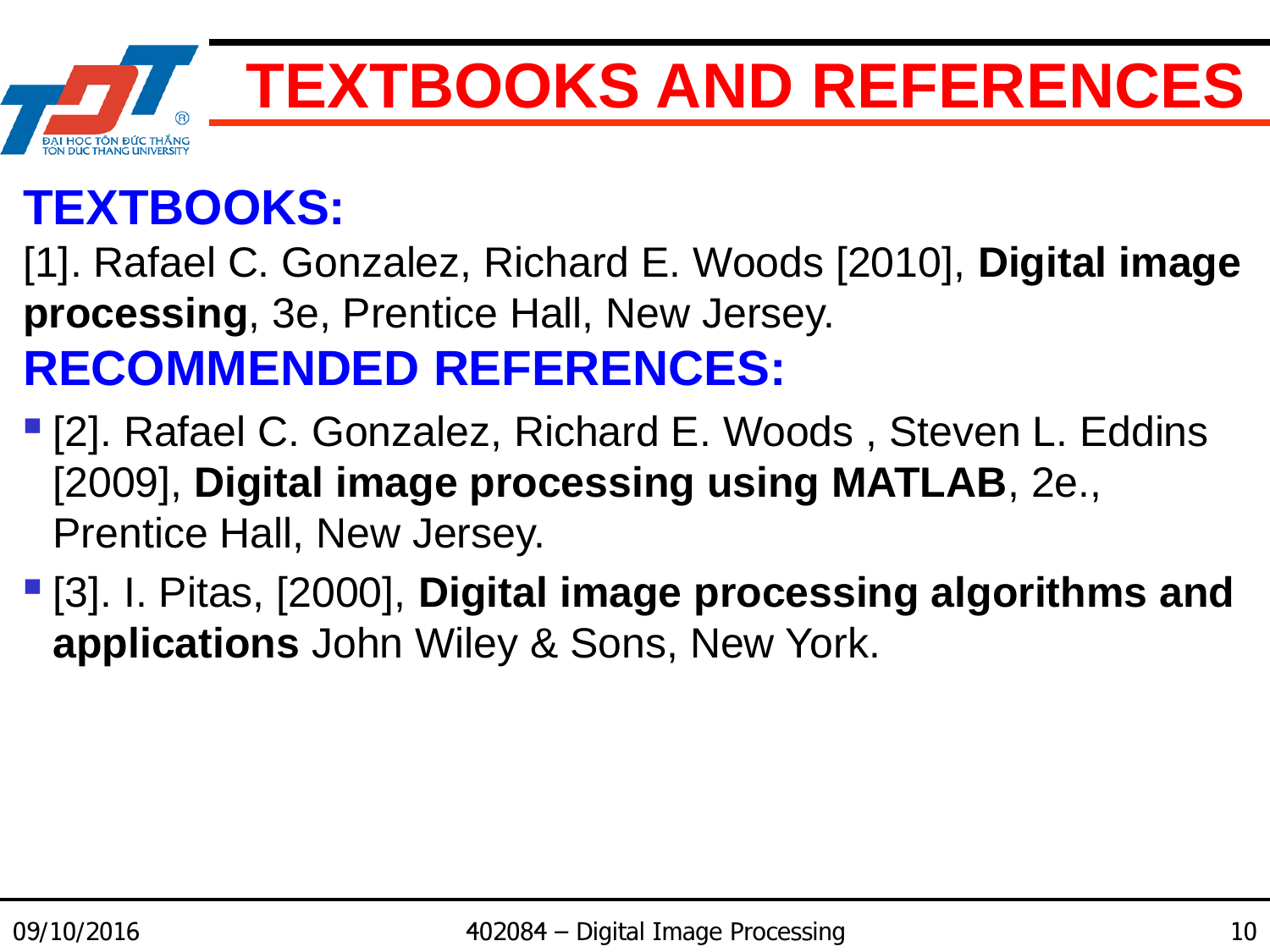

# TEXTBOOKS AND REFERENCES
TEXTBOOKS:
[1]. Rafael C. Gonzalez, Richard E. Woods [2010], Digital image processing, 3e, Prentice Hall, New Jersey.
RECOMMENDED REFERENCES:
[2]. Rafael C. Gonzalez, Richard E. Woods , Steven L. Eddins [2009], Digital image processing using MATLAB, 2e., Prentice Hall, New Jersey.
[3]. I. Pitas, [2000], Digital image processing algorithms and applications John Wiley & Sons, New York.

09/10/2016
402084 – Digital Image Processing
10